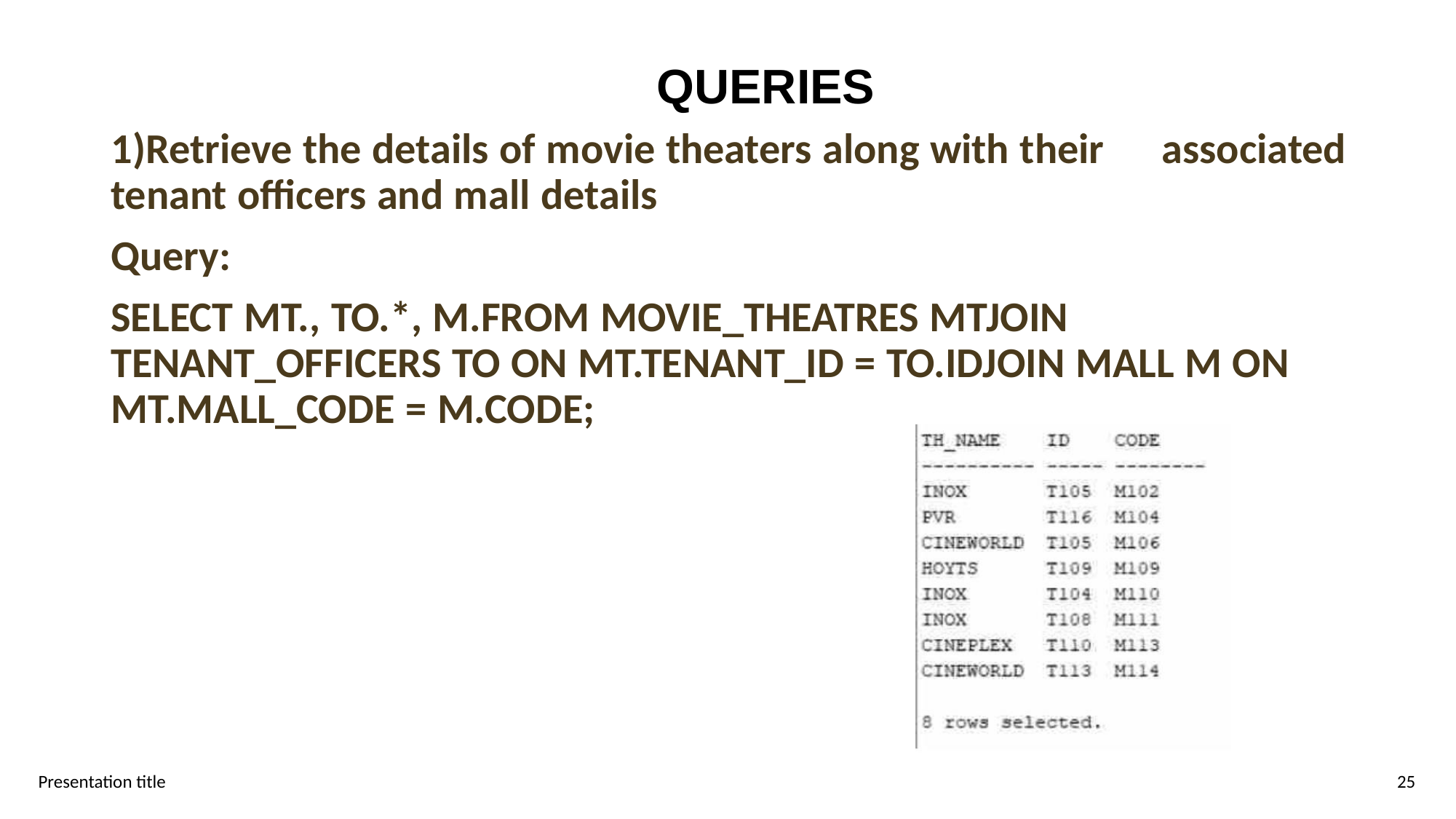

QUERIES
1)Retrieve the details of movie theaters along with their associated
tenant officers and mall details
Query:
SELECT MT., TO.*, M.FROM MOVIE_THEATRES MTJOIN
TENANT_OFFICERS TO ON MT.TENANT_ID = TO.IDJOIN MALL M ON
MT.MALL_CODE = M.CODE;
Presentation title
25